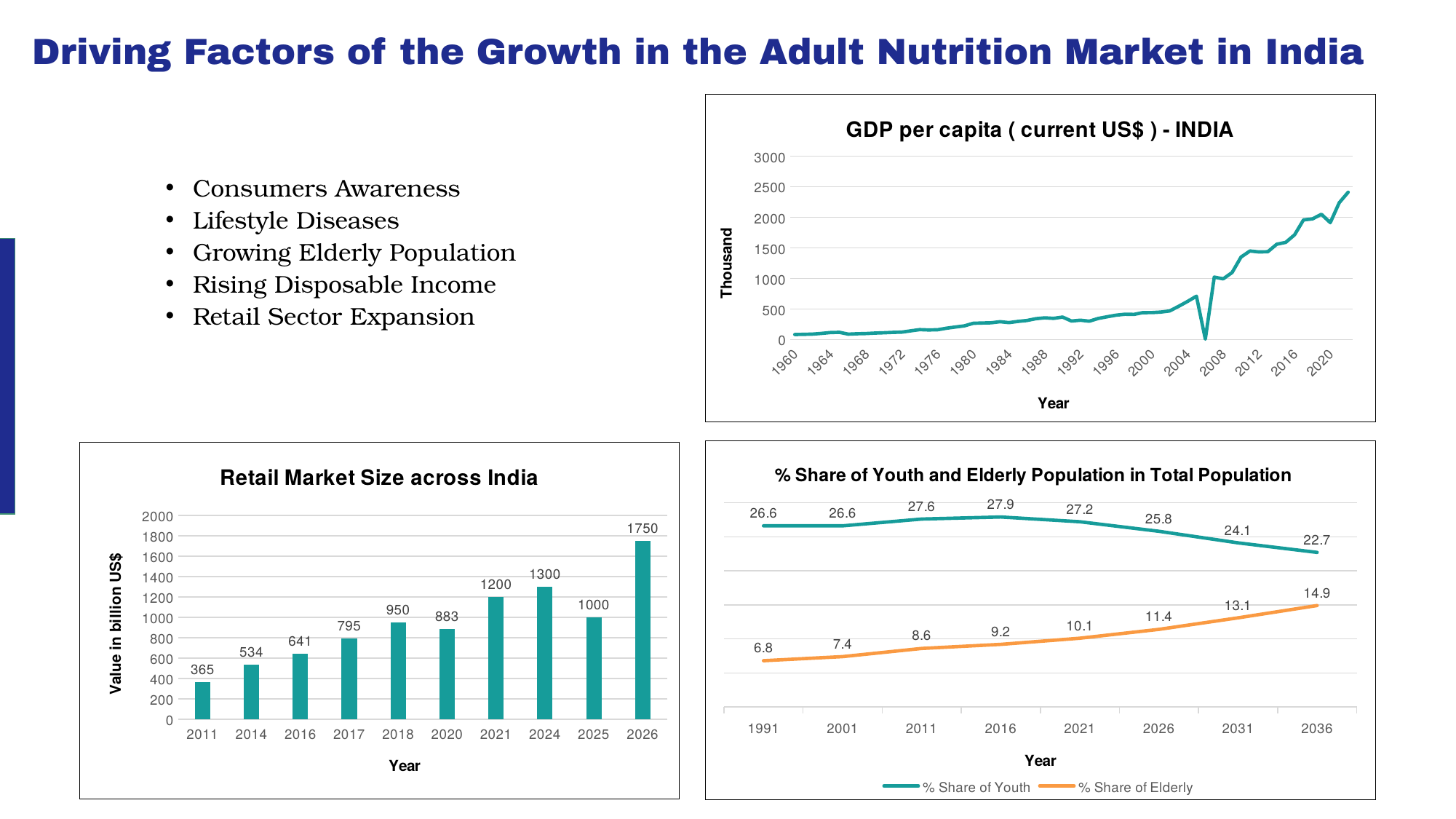

# Driving Factors of the Growth in the Adult Nutrition Market in India

### Chart: GDP per capita ( current US$ ) - INDIA

| Category | GDP |
|---|---|
| 1960 | 83.0 |
| 1961 | 86.0 |
| 1962 | 90.3 |
| 1963 | 101.3 |
| 1964 | 115.5 |
| 1965 | 119.1 |
| 1966 | 89.8 |
| 1967 | 96.0 |
| 1968 | 99.5 |
| 1969 | 107.2 |
| 1970 | 112.0 |
| 1971 | 118.2 |
| 1972 | 122.6 |
| 1973 | 143.5 |
| 1974 | 163.2 |
| 1975 | 157.9 |
| 1976 | 161.1 |
| 1977 | 186.4 |
| 1978 | 206.1 |
| 1979 | 224.6 |
| 1980 | 267.4 |
| 1981 | 271.4 |
| 1982 | 275.3 |
| 1983 | 292.6 |
| 1984 | 278.1 |
| 1985 | 298.0 |
| 1986 | 312.1 |
| 1987 | 342.1 |
| 1988 | 355.7 |
| 1989 | 347.5 |
| 1990 | 368.7 |
| 1991 | 303.9 |
| 1992 | 317.6 |
| 1993 | 301.5 |
| 1994 | 346.2 |
| 1995 | 373.6 |
| 1996 | 399.6 |
| 1997 | 414.9 |
| 1998 | 412.5 |
| 1999 | 441.0 |
| 2000 | 442.0 |
| 2001 | 449.9 |
| 2002 | 468.8 |
| 2003 | 543.8 |
| 2004 | 624.1 |
| 2005 | 710.5 |
| 2006 | 8.2 |
| 2007 | 1022.7 |
| 2008 | 993.5 |
| 2009 | 1096.8 |
| 2010 | 1350.6 |
| 2011 | 1449.6 |
| 2012 | 1434.0 |
| 2013 | 1438.1 |
| 2014 | 1559.9 |
| 2015 | 1590.2 |
| 2016 | 1714.3 |
| 2017 | 1958.0 |
| 2018 | 1974.4 |
| 2019 | 2050.2 |
| 2020 | 1913.2 |
| 2021 | 2238.1 |
| 2022 | 2410.9 |
Consumers Awareness
Lifestyle Diseases
Growing Elderly Population
Rising Disposable Income
Retail Sector Expansion

### Chart: % Share of Youth and Elderly Population in Total Population

| Category | % Share of Youth | % Share of Elderly  |
|---|---|---|
| 1991 | 26.6 | 6.8 |
| 2001 | 26.6 | 7.4 |
| 2011 | 27.6 | 8.6 |
| 2016 | 27.9 | 9.2 |
| 2021 | 27.2 | 10.1 |
| 2026 | 25.8 | 11.4 |
| 2031 | 24.1 | 13.1 |
| 2036 | 22.7 | 14.9 |

### Chart: Retail Market Size across India

| Category | Retail Market Size |
|---|---|
| 2011 | 365.0 |
| 2014 | 534.0 |
| 2016 | 641.0 |
| 2017 | 795.0 |
| 2018 | 950.0 |
| 2020 | 883.0 |
| 2021 | 1200.0 |
| 2024 | 1300.0 |
| 2025 | 1000.0 |
| 2026 | 1750.0 |